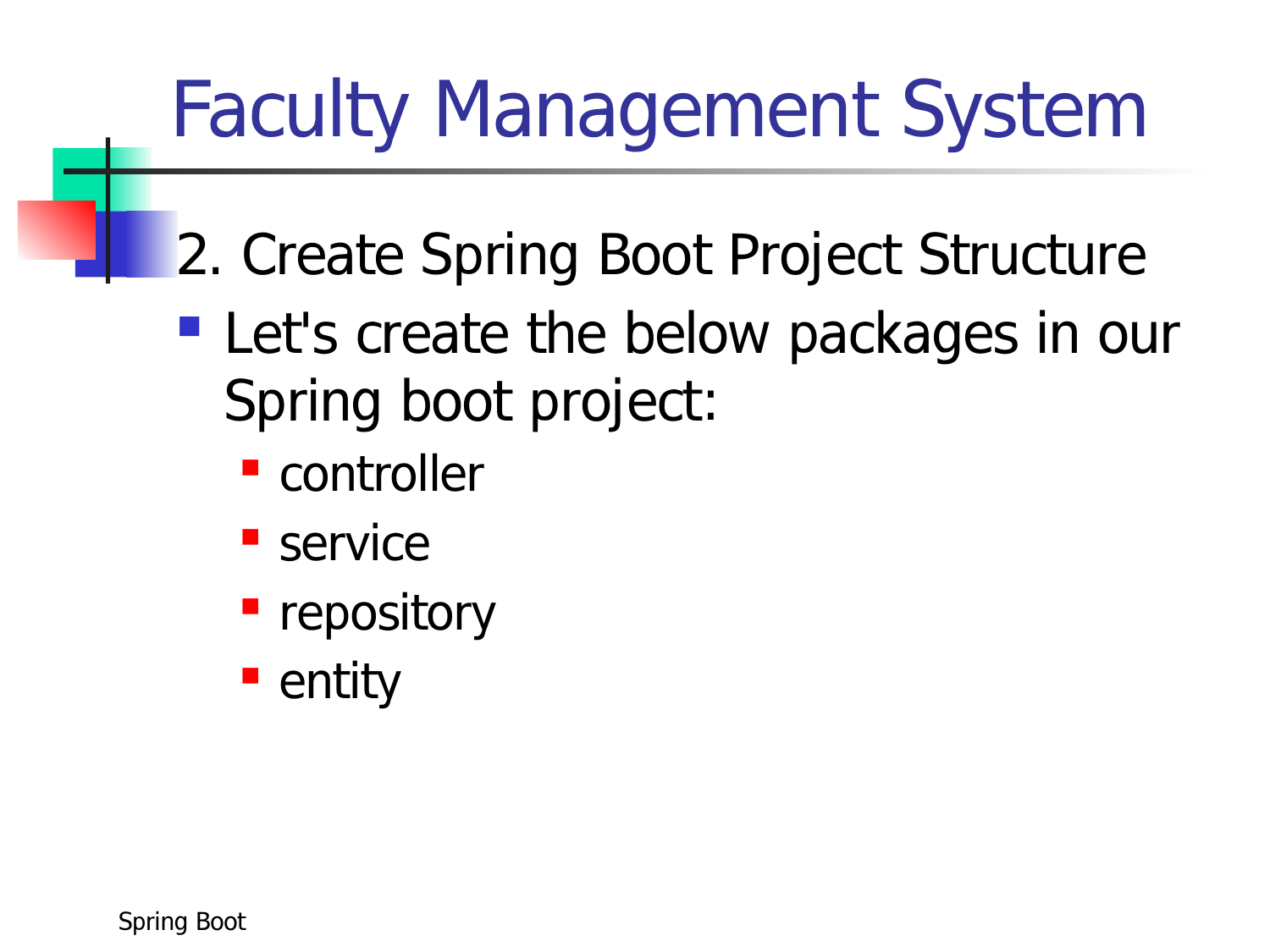

# Faculty Management System
2. Create Spring Boot Project Structure
Let's create the below packages in our Spring boot project:
controller
service
repository
entity
Spring Boot